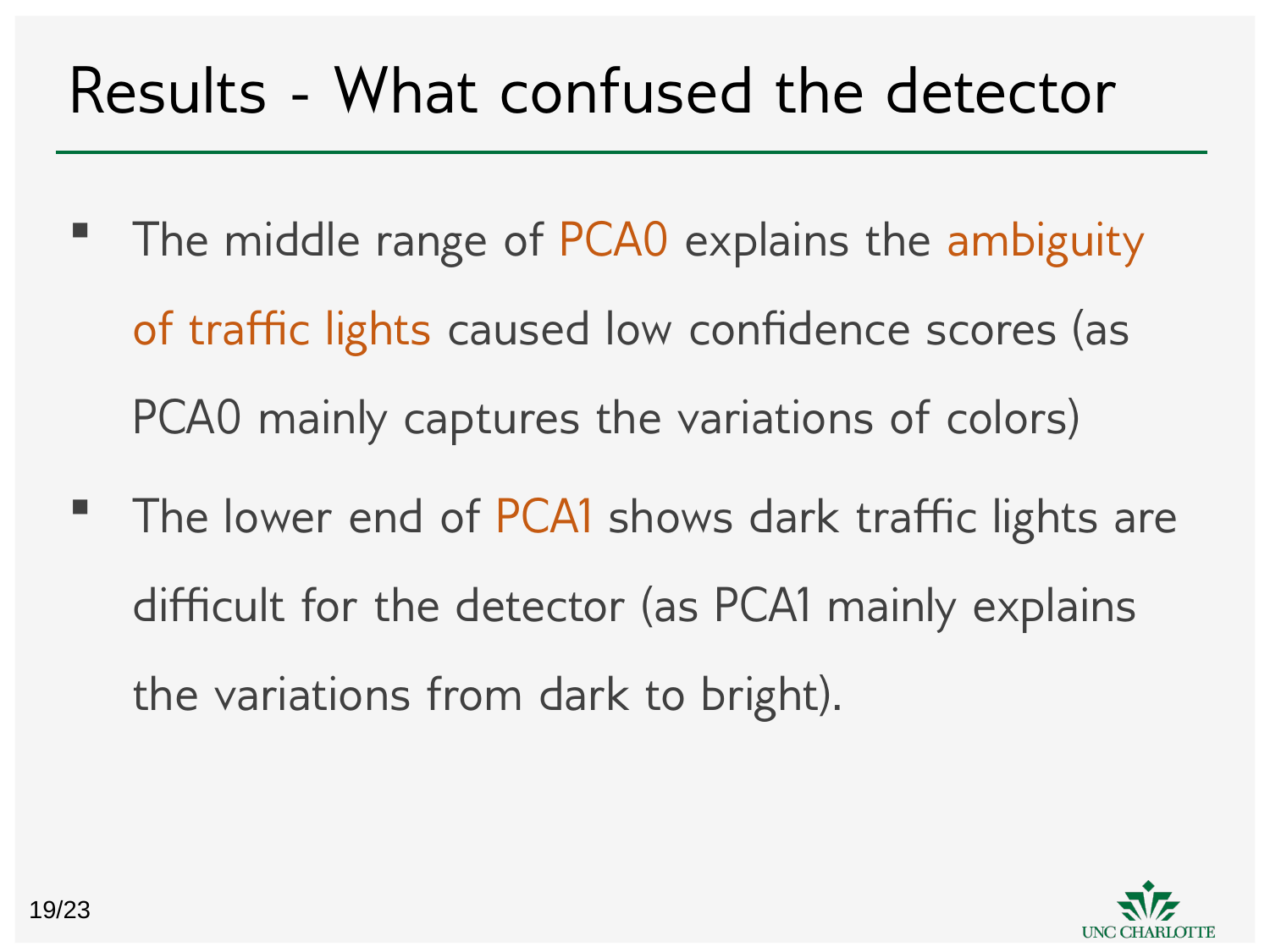

# Results - What confused the detector
The middle range of PCA0 explains the ambiguity of traffic lights caused low confidence scores (as PCA0 mainly captures the variations of colors)
The lower end of PCA1 shows dark traffic lights are difficult for the detector (as PCA1 mainly explains the variations from dark to bright).